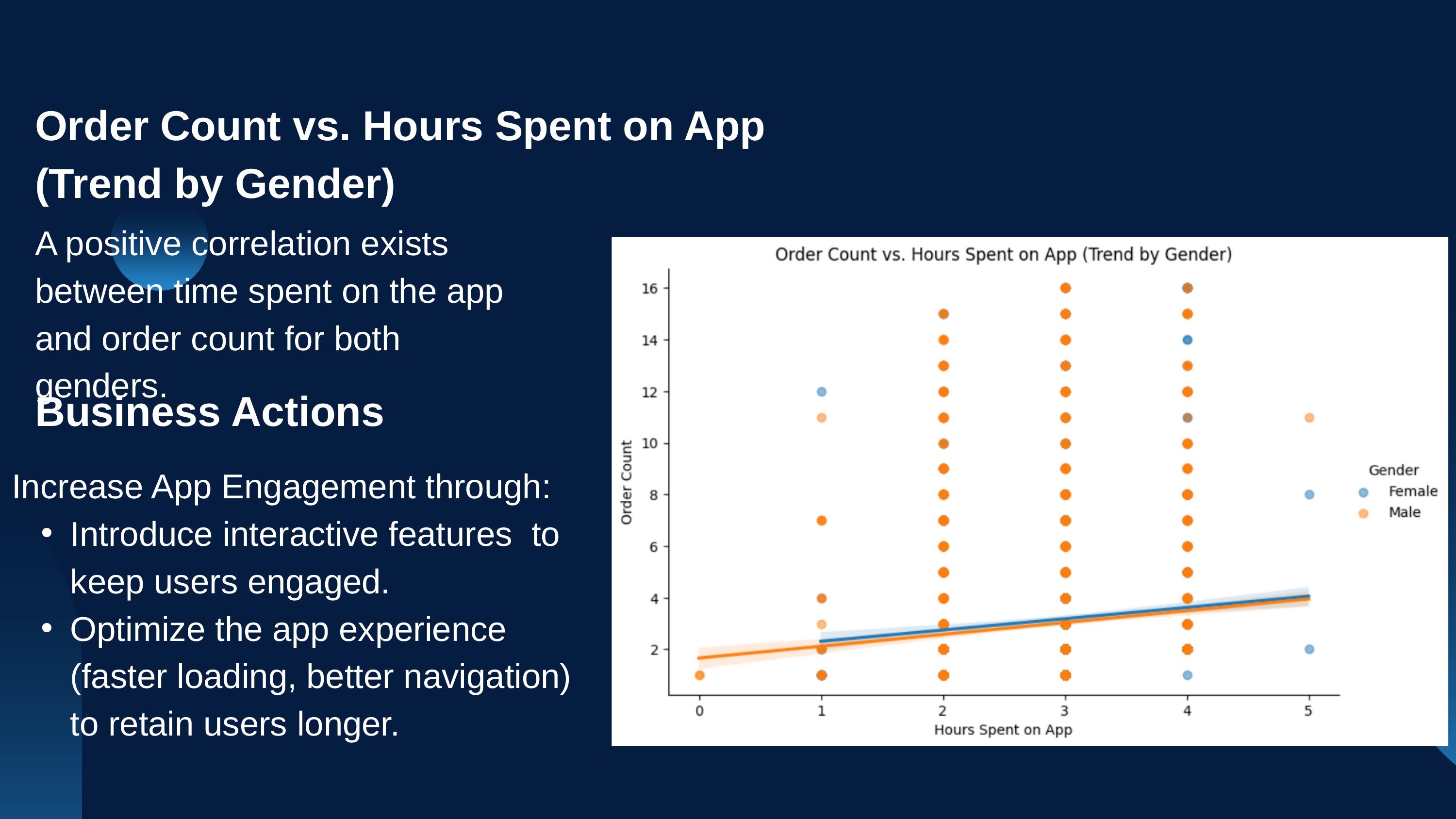

Order Count vs. Hours Spent on App (Trend by Gender)

A positive correlation exists between time spent on the app and order count for both genders.

Business Actions

Increase App Engagement through:
Introduce interactive features  to keep users engaged.
Optimize the app experience (faster loading, better navigation) to retain users longer.